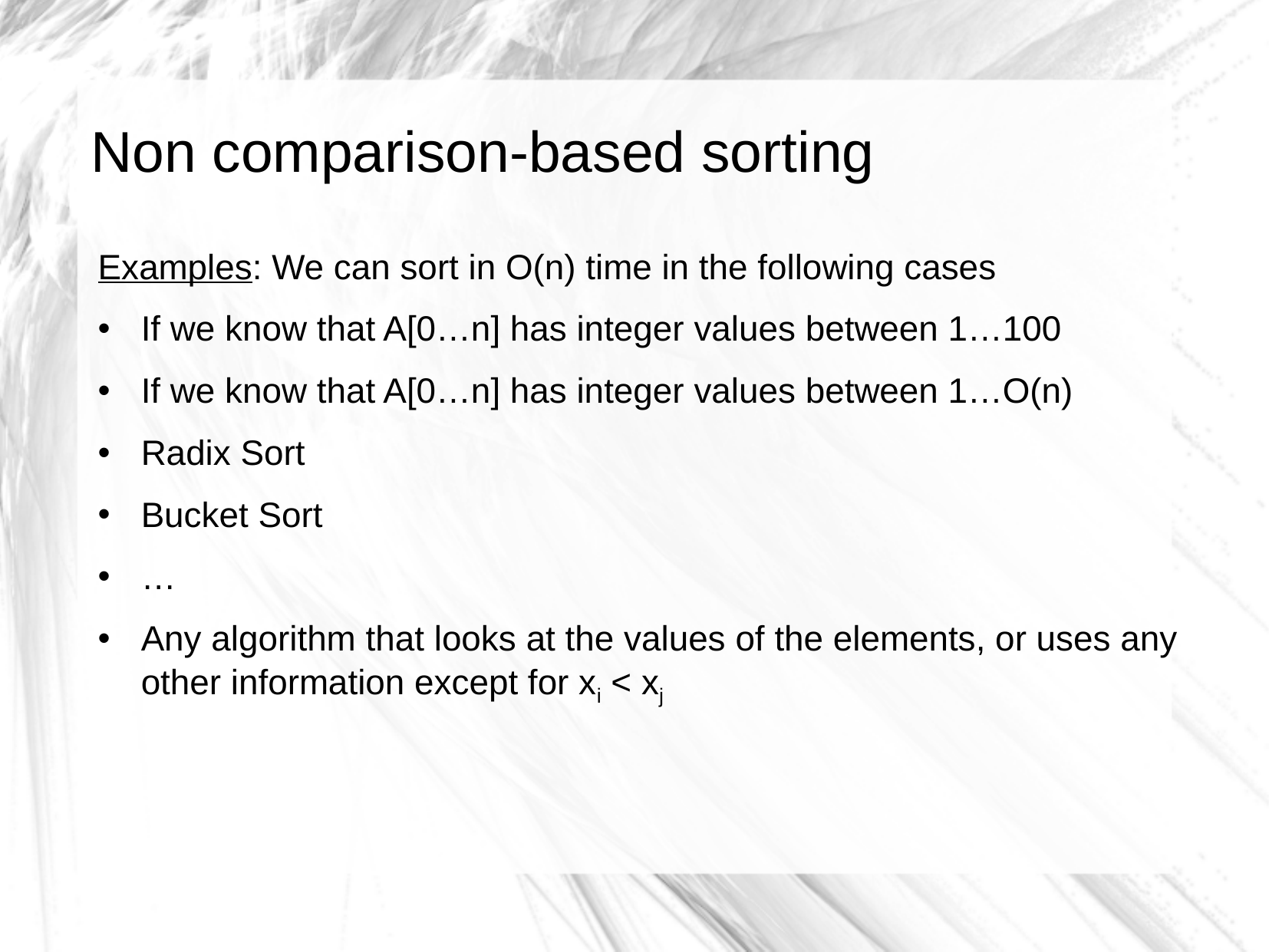

# Non comparison-based sorting
Examples: We can sort in O(n) time in the following cases
If we know that A[0…n] has integer values between 1…100
If we know that A[0…n] has integer values between 1…O(n)
Radix Sort
Bucket Sort
…
Any algorithm that looks at the values of the elements, or uses any other information except for xi < xj